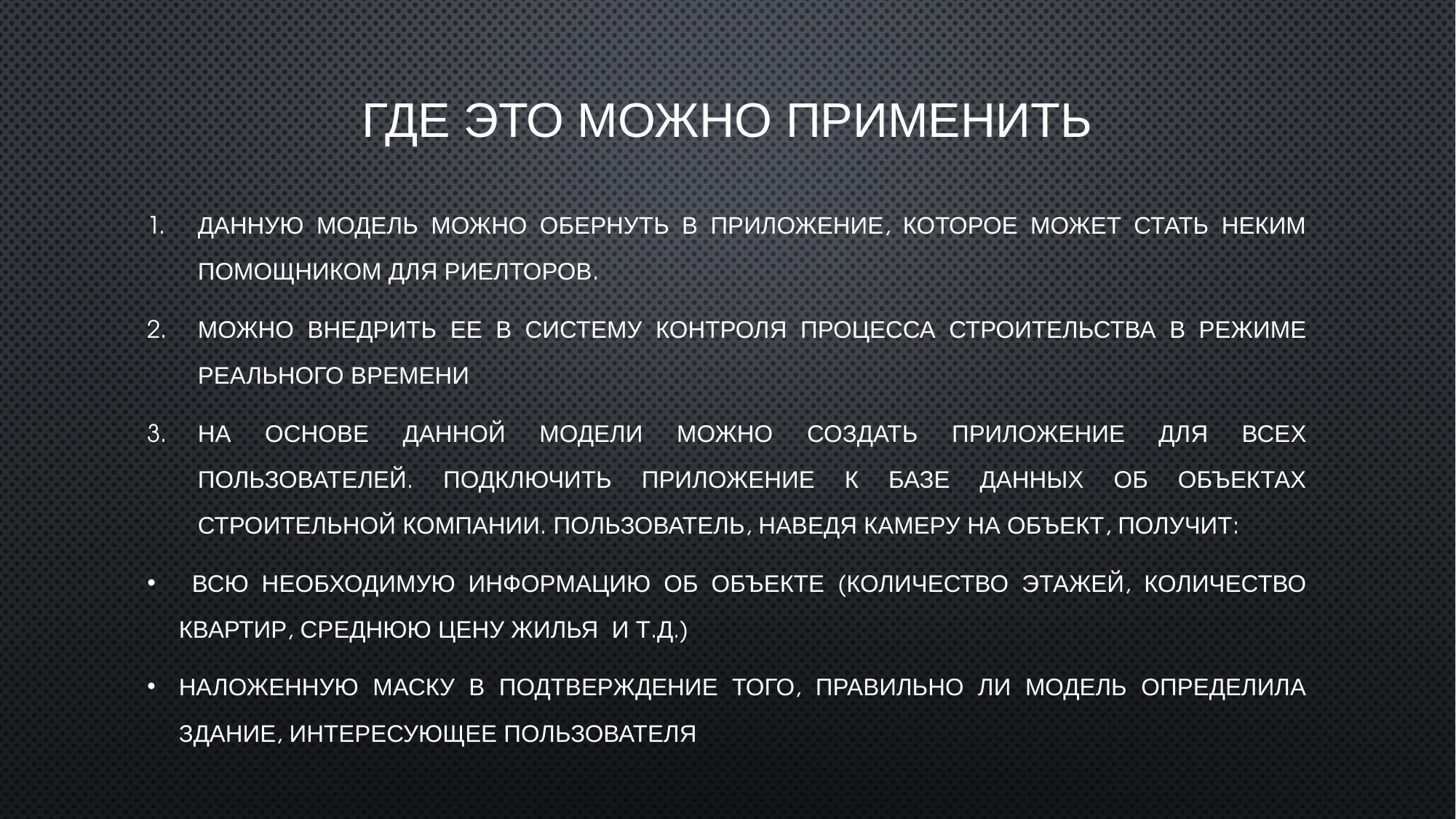

# Где это можно применить
Данную модель можно обернуть в приложение, которое может стать неким помощником для риелторов.
Можно внедрить ее в систему контроля процесса строительства в режиме реального времени
На основе данной модели можно создать приложение для всех пользователей. Подключить приложение к базе данных об объектах строительной компании. Пользователь, наведя камеру на объект, получит:
 Всю необходимую информацию об объекте (количество этажей, количество квартир, среднюю цену жилья  и т.д.)
Наложенную маску в подтверждение того, правильно ли модель определила здание, интересующее пользователя